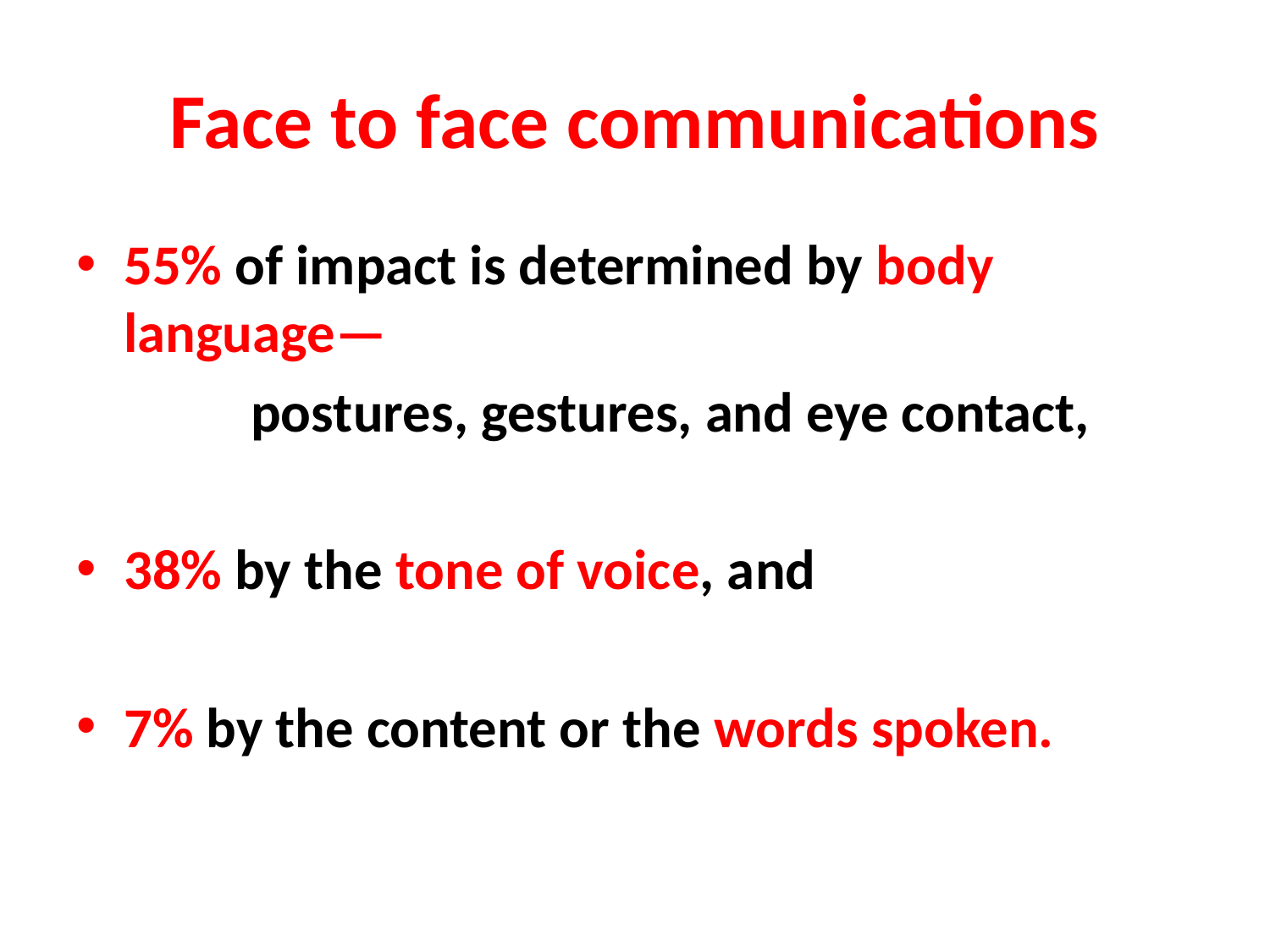

# Face to face communications
55% of impact is determined by body language—
		postures, gestures, and eye contact,

38% by the tone of voice, and

7% by the content or the words spoken.